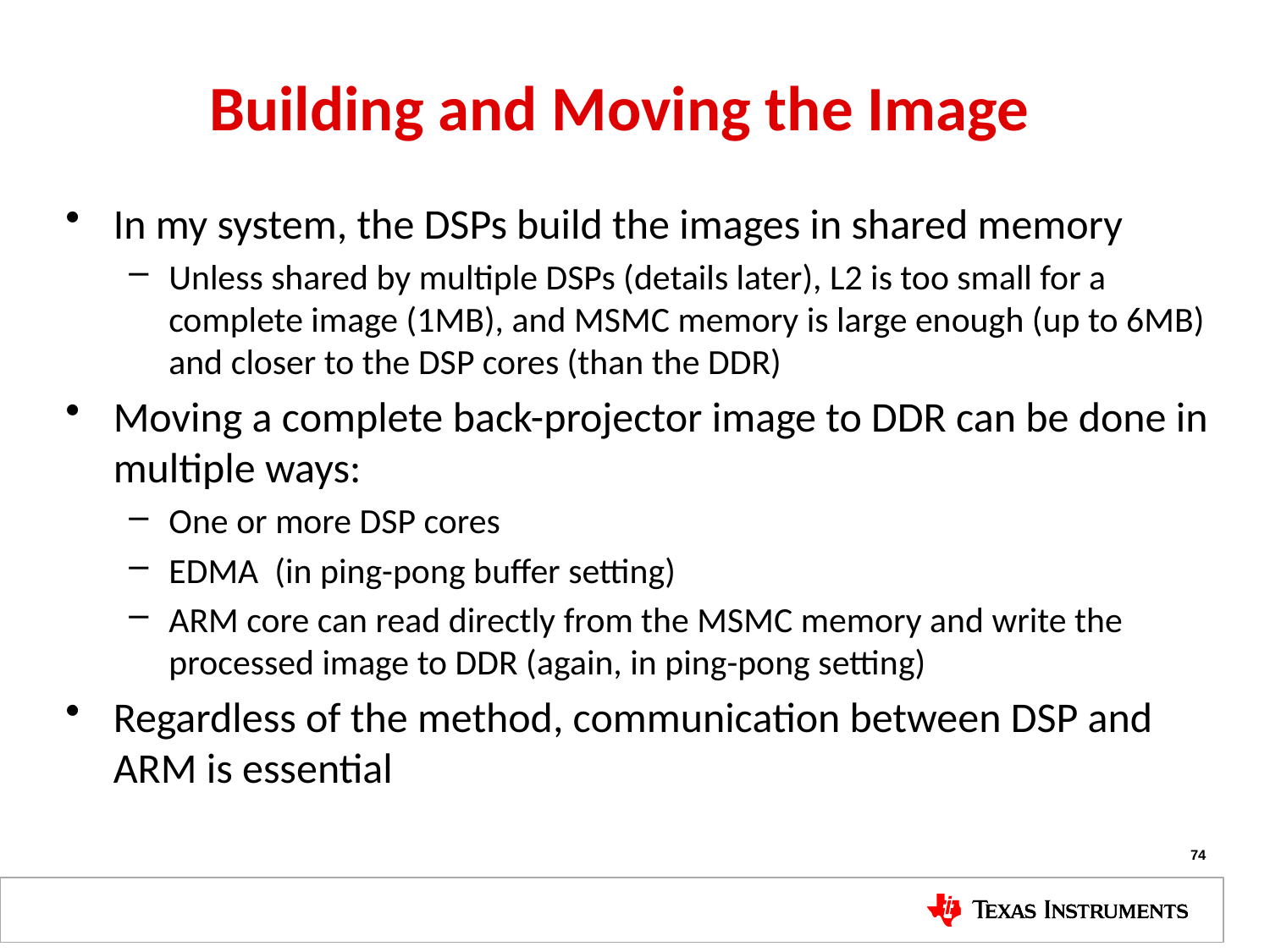

# Building and Moving the Image
In my system, the DSPs build the images in shared memory
Unless shared by multiple DSPs (details later), L2 is too small for a complete image (1MB), and MSMC memory is large enough (up to 6MB) and closer to the DSP cores (than the DDR)
Moving a complete back-projector image to DDR can be done in multiple ways:
One or more DSP cores
EDMA  (in ping-pong buffer setting)
ARM core can read directly from the MSMC memory and write the processed image to DDR (again, in ping-pong setting)
Regardless of the method, communication between DSP and ARM is essential

74